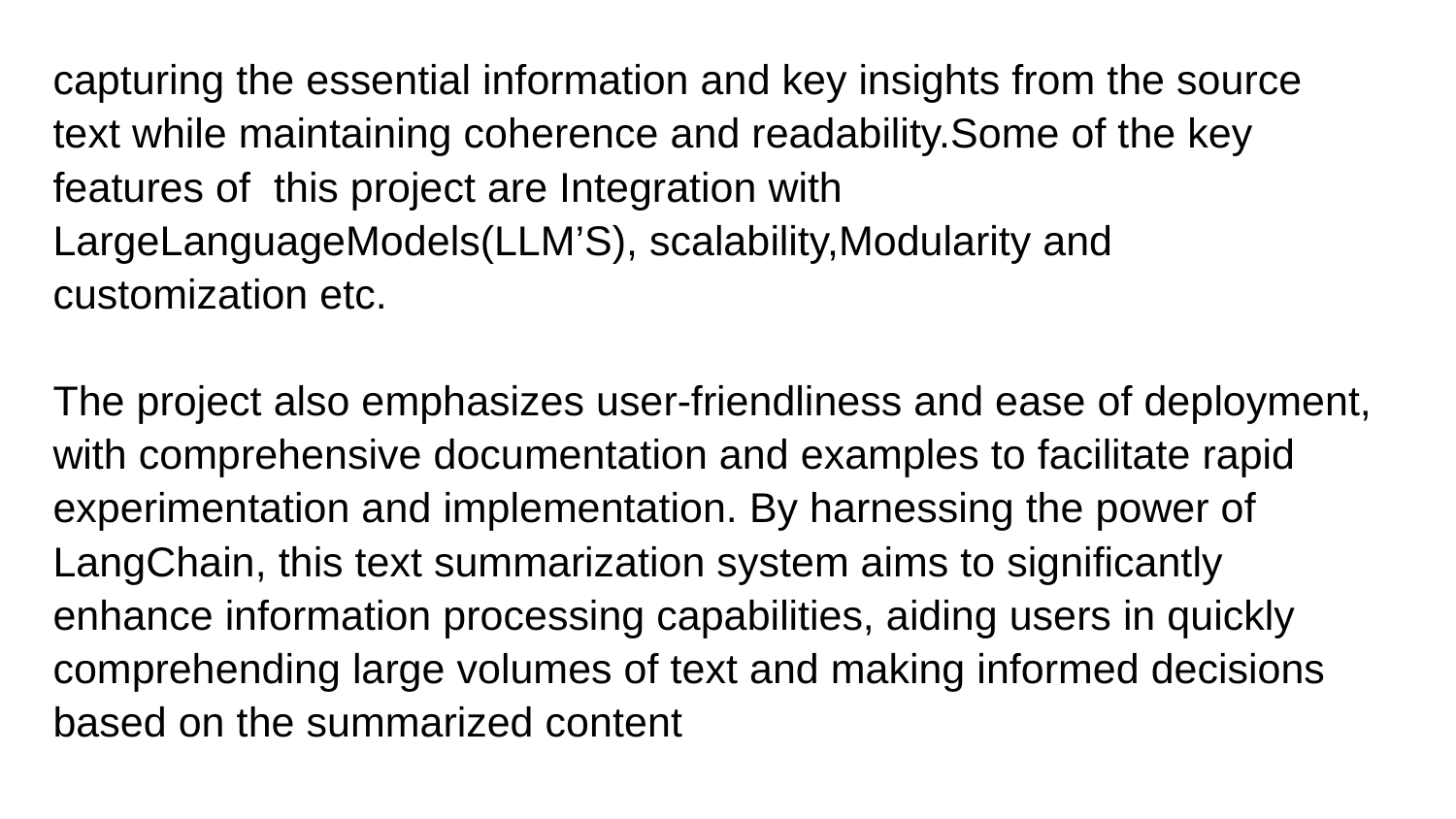

capturing the essential information and key insights from the source text while maintaining coherence and readability.Some of the key features of  this project are Integration with LargeLanguageModels(LLM’S), scalability,Modularity and customization etc.

The project also emphasizes user-friendliness and ease of deployment, with comprehensive documentation and examples to facilitate rapid experimentation and implementation. By harnessing the power of LangChain, this text summarization system aims to significantly enhance information processing capabilities, aiding users in quickly comprehending large volumes of text and making informed decisions based on the summarized content